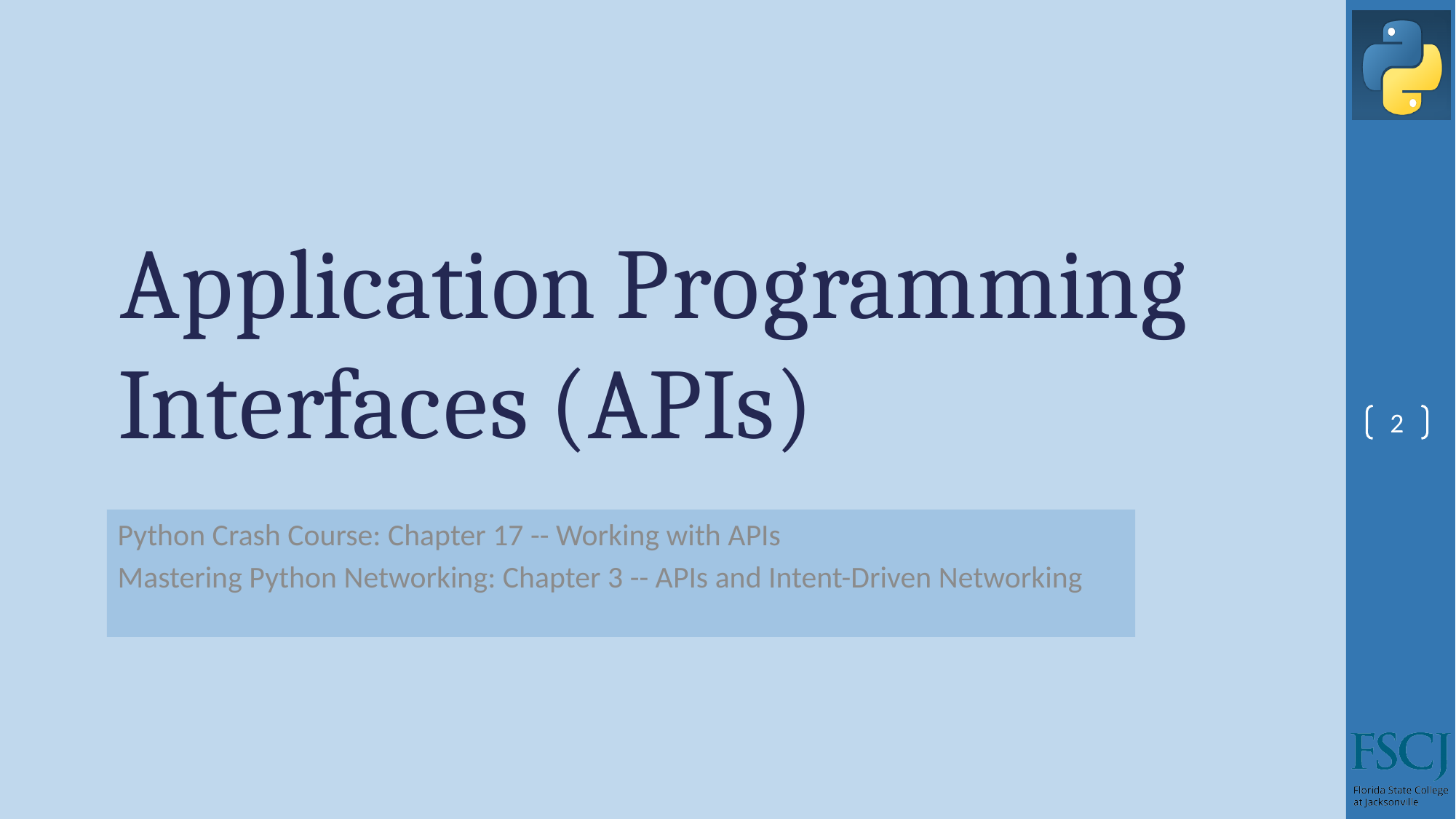

# Application Programming Interfaces (APIs)
2
Python Crash Course: Chapter 17 -- Working with APIs
Mastering Python Networking: Chapter 3 -- APIs and Intent-Driven Networking